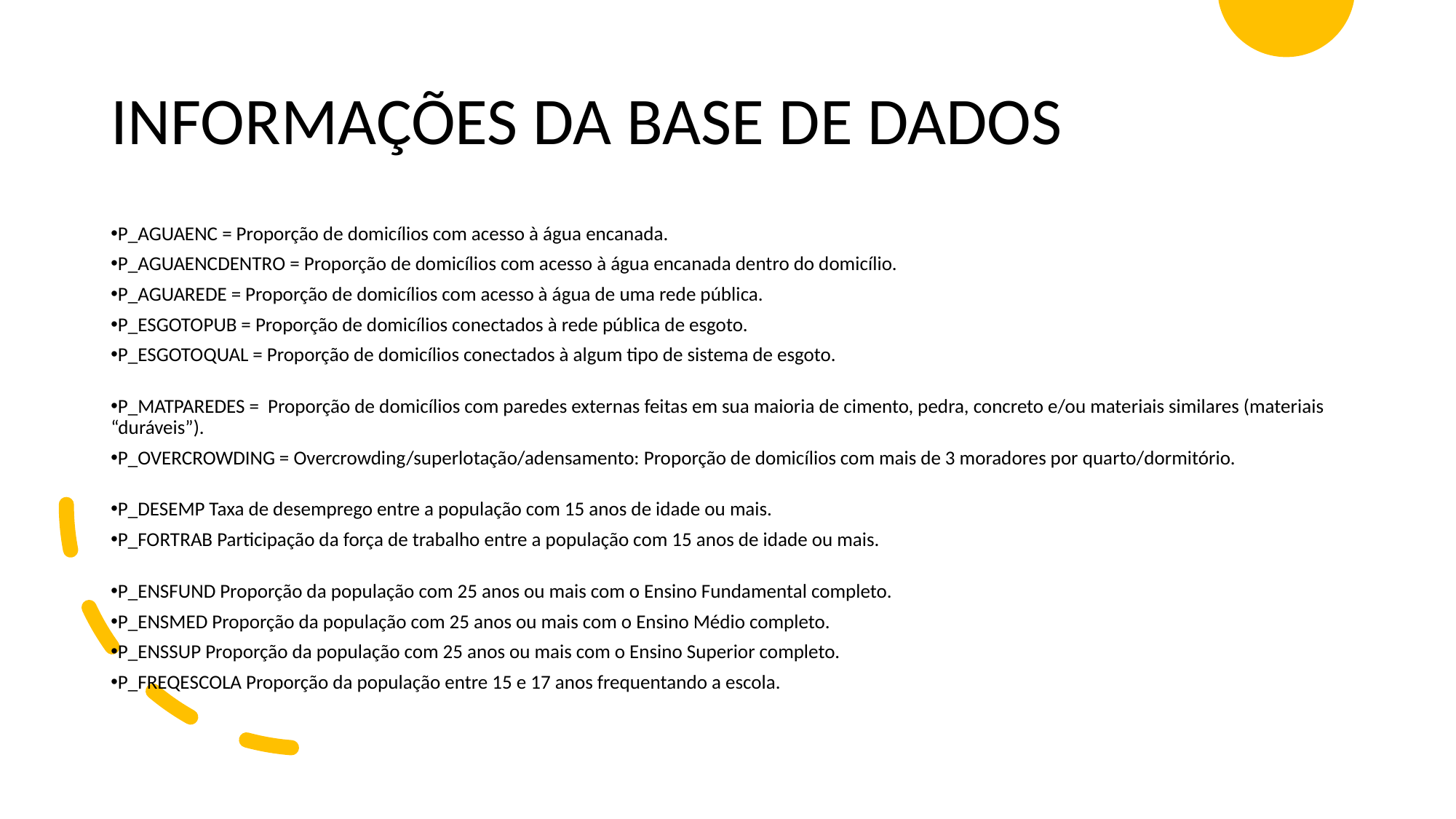

INFORMAÇÕES DA BASE DE DADOS
P_AGUAENC = Proporção de domicílios com acesso à água encanada.
P_AGUAENCDENTRO = Proporção de domicílios com acesso à água encanada dentro do domicílio.
P_AGUAREDE = Proporção de domicílios com acesso à água de uma rede pública.
P_ESGOTOPUB = Proporção de domicílios conectados à rede pública de esgoto.
P_ESGOTOQUAL = Proporção de domicílios conectados à algum tipo de sistema de esgoto.
P_MATPAREDES =  Proporção de domicílios com paredes externas feitas em sua maioria de cimento, pedra, concreto e/ou materiais similares (materiais “duráveis”).
P_OVERCROWDING = Overcrowding/superlotação/adensamento: Proporção de domicílios com mais de 3 moradores por quarto/dormitório.
P_DESEMP Taxa de desemprego entre a população com 15 anos de idade ou mais.
P_FORTRAB Participação da força de trabalho entre a população com 15 anos de idade ou mais.
P_ENSFUND Proporção da população com 25 anos ou mais com o Ensino Fundamental completo.
P_ENSMED Proporção da população com 25 anos ou mais com o Ensino Médio completo.
P_ENSSUP Proporção da população com 25 anos ou mais com o Ensino Superior completo.
P_FREQESCOLA Proporção da população entre 15 e 17 anos frequentando a escola.